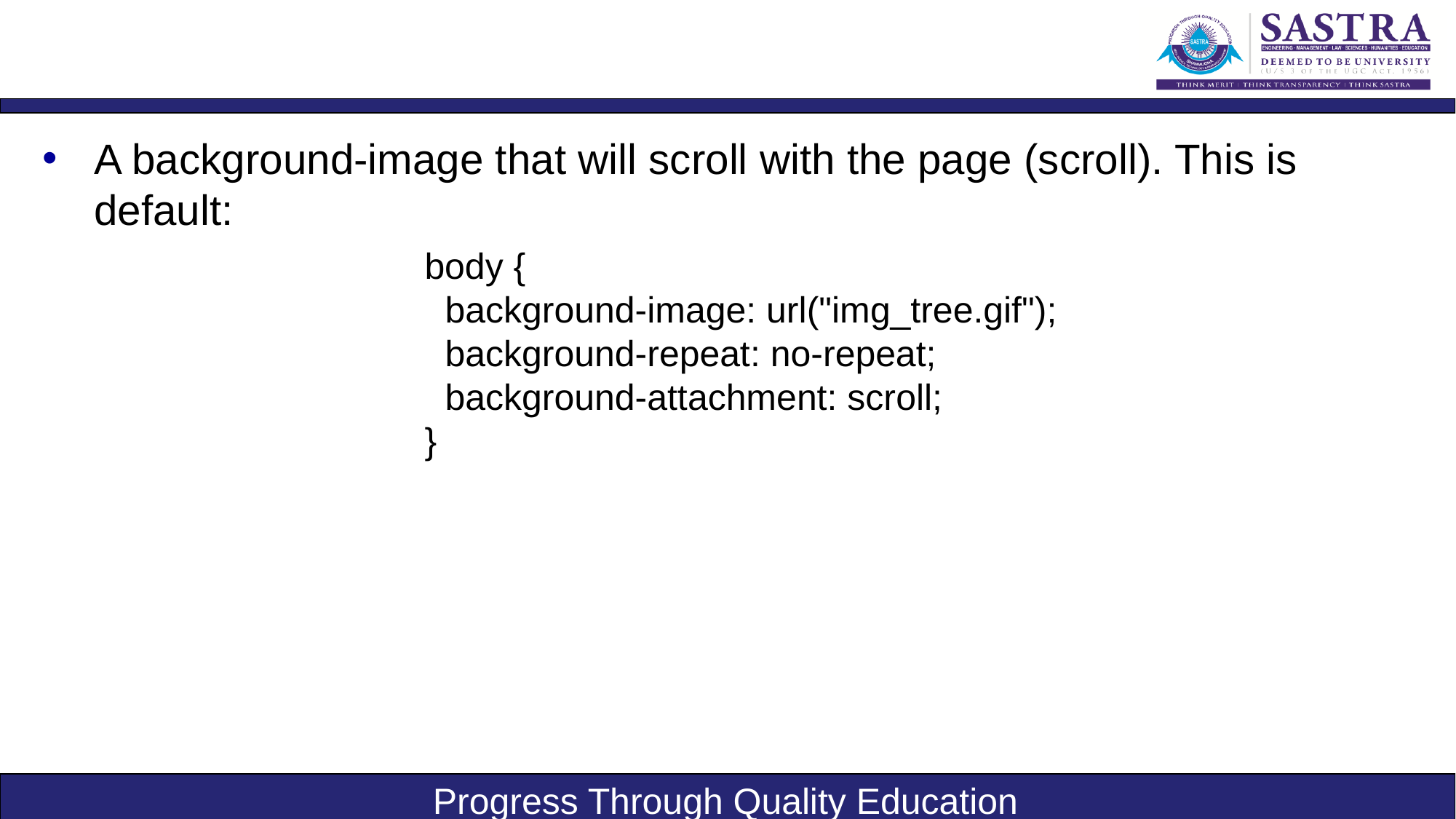

#
A background-image that will scroll with the page (scroll). This is default:
body {
  background-image: url("img_tree.gif");
  background-repeat: no-repeat;
  background-attachment: scroll;
}